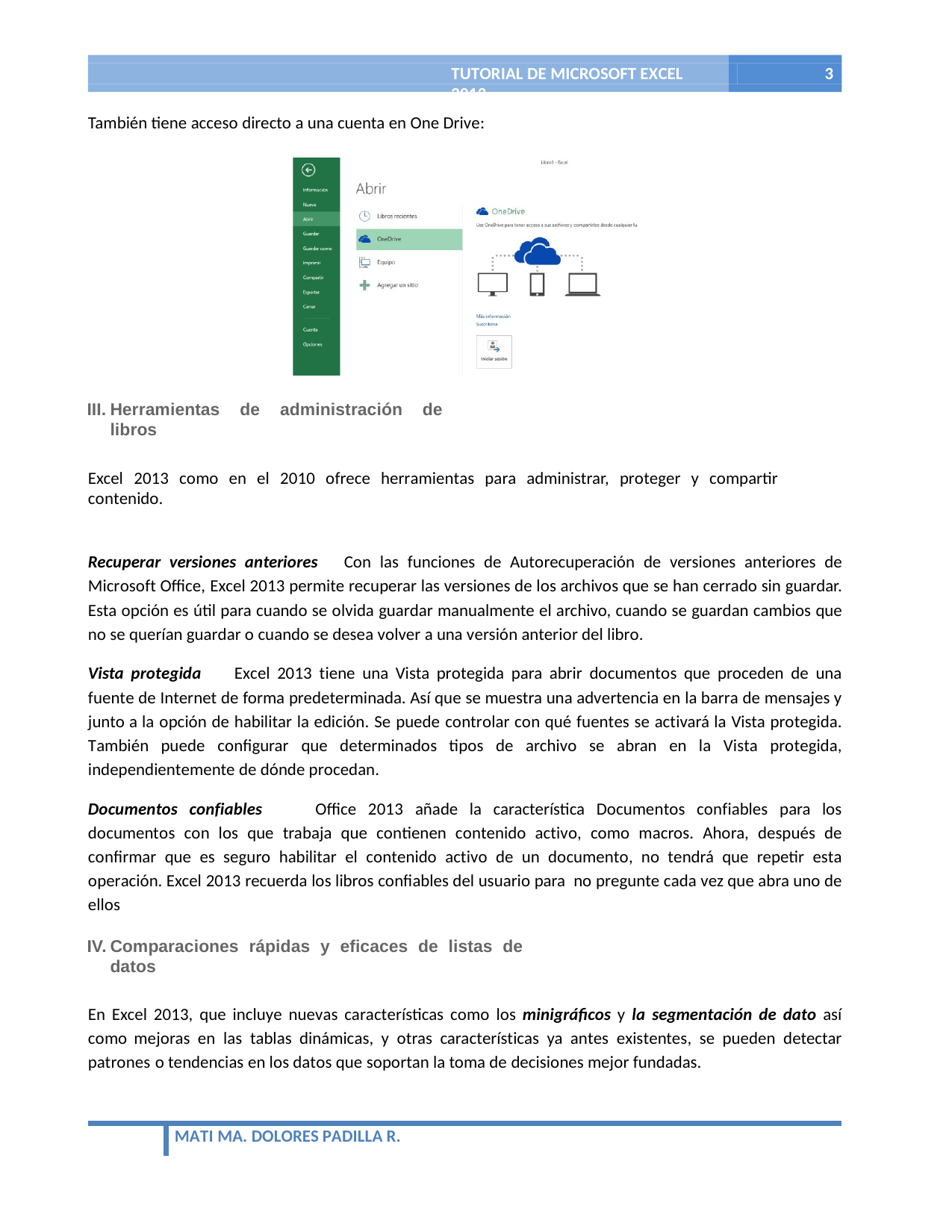

TUTORIAL DE MICROSOFT EXCEL 2013
3

También tiene acceso directo a una cuenta en One Drive:

Herramientas de administración de libros

Excel 2013 como en el 2010 ofrece herramientas para administrar, proteger y compartir contenido.

Recuperar versiones anteriores   Con las funciones de Autorecuperación de versiones anteriores de Microsoft Office, Excel 2013 permite recuperar las versiones de los archivos que se han cerrado sin guardar. Esta opción es útil para cuando se olvida guardar manualmente el archivo, cuando se guardan cambios que no se querían guardar o cuando se desea volver a una versión anterior del libro.

Vista protegida     Excel 2013 tiene una Vista protegida para abrir documentos que proceden de una fuente de Internet de forma predeterminada. Así que se muestra una advertencia en la barra de mensajes y junto a la opción de habilitar la edición. Se puede controlar con qué fuentes se activará la Vista protegida. También puede configurar que determinados tipos de archivo se abran en la Vista protegida, independientemente de dónde procedan.

Documentos confiables     Office 2013 añade la característica Documentos confiables para los documentos con los que trabaja que contienen contenido activo, como macros. Ahora, después de confirmar que es seguro habilitar el contenido activo de un documento, no tendrá que repetir esta operación. Excel 2013 recuerda los libros confiables del usuario para  no pregunte cada vez que abra uno de ellos

Comparaciones rápidas y eficaces de listas de datos

En Excel 2013, que incluye nuevas características como los minigráficos y la segmentación de dato así como mejoras en las tablas dinámicas, y otras características ya antes existentes, se pueden detectar patrones o tendencias en los datos que soportan la toma de decisiones mejor fundadas.

MATI MA. DOLORES PADILLA R.